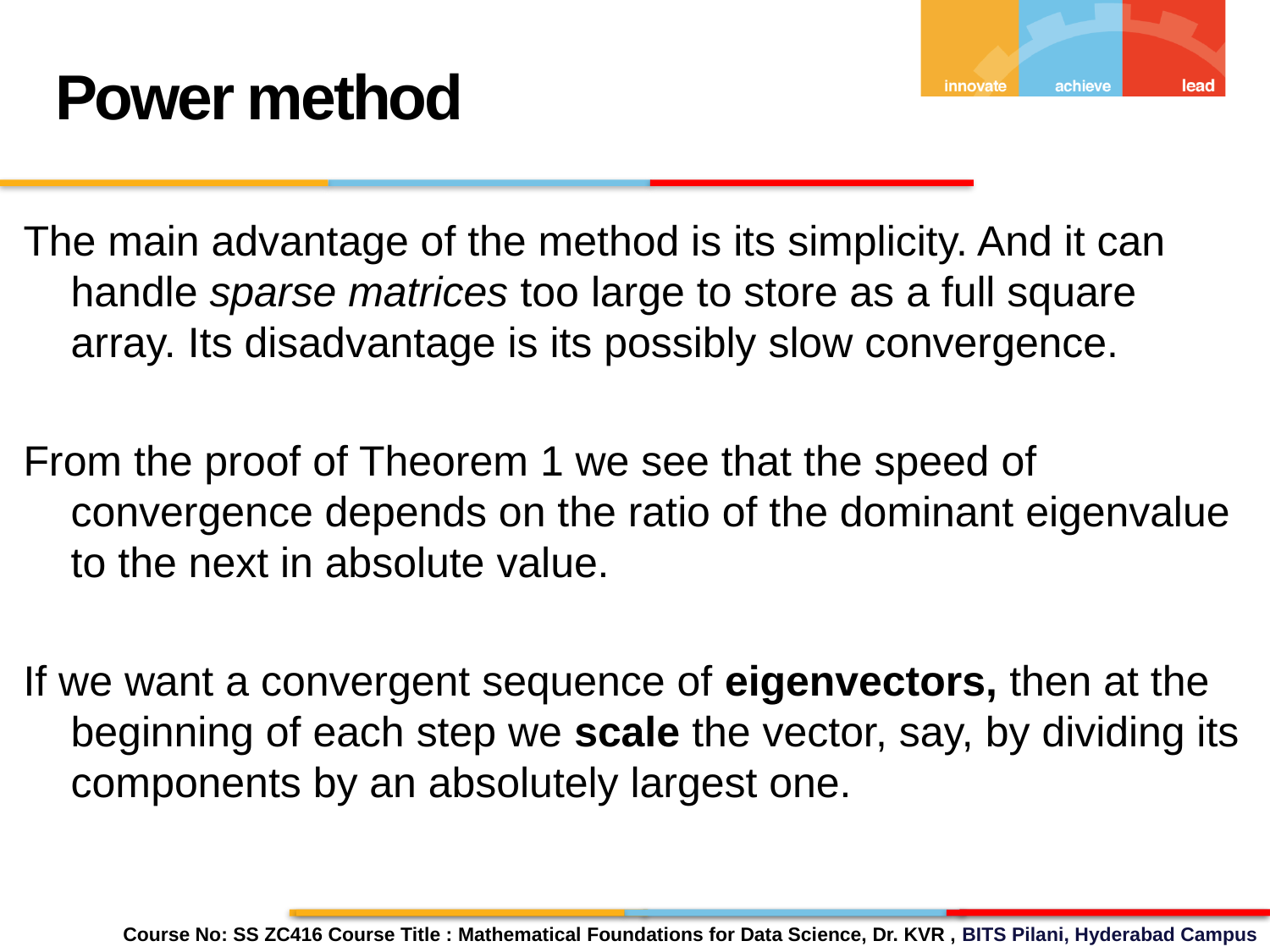

Power method
The main advantage of the method is its simplicity. And it can handle sparse matrices too large to store as a full square array. Its disadvantage is its possibly slow convergence.

From the proof of Theorem 1 we see that the speed of convergence depends on the ratio of the dominant eigenvalue to the next in absolute value.

If we want a convergent sequence of eigenvectors, then at the beginning of each step we scale the vector, say, by dividing its components by an absolutely largest one.